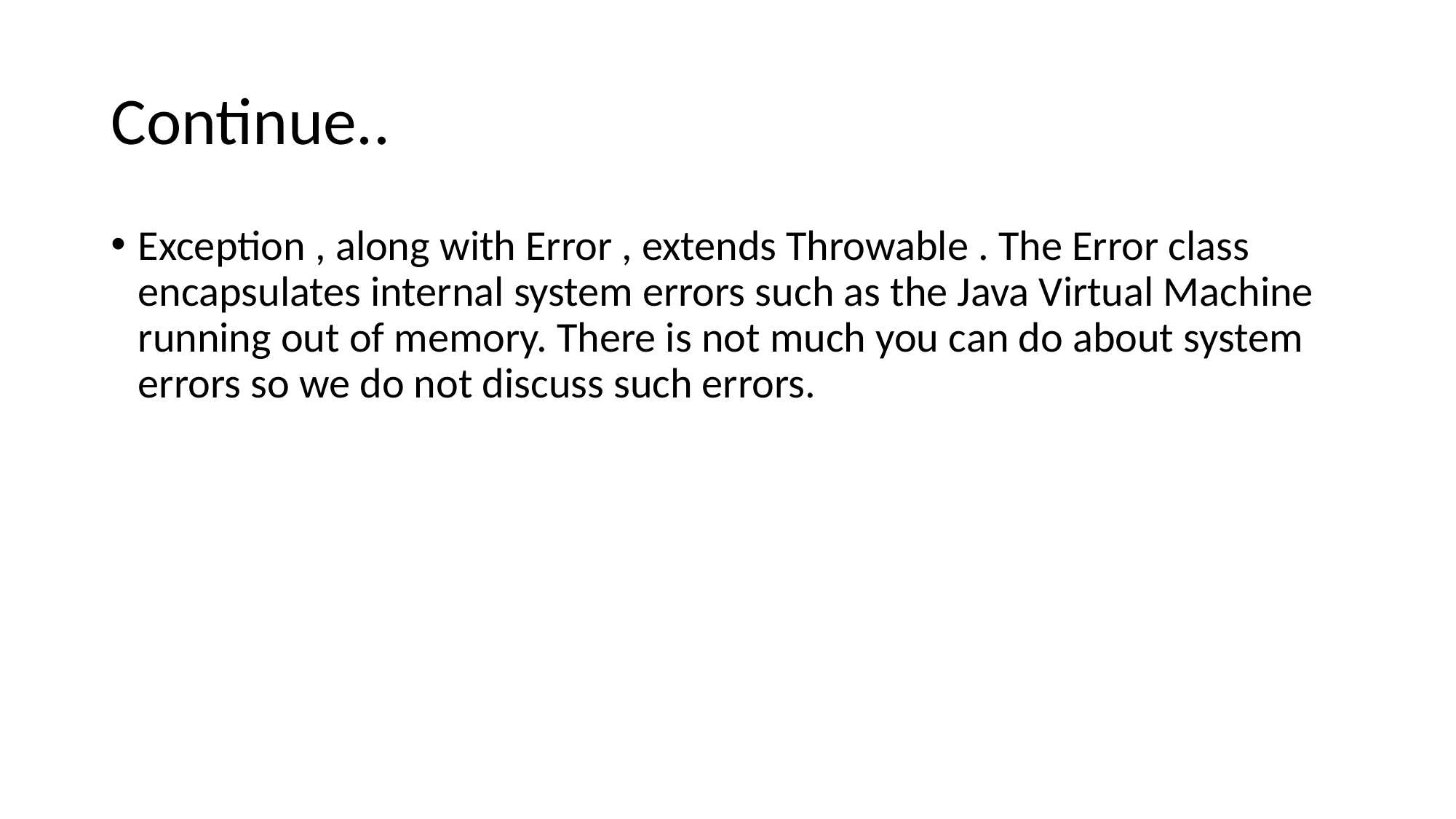

# Continue..
Exception , along with Error , extends Throwable . The Error class encapsulates internal system errors such as the Java Virtual Machine running out of memory. There is not much you can do about system errors so we do not discuss such errors.